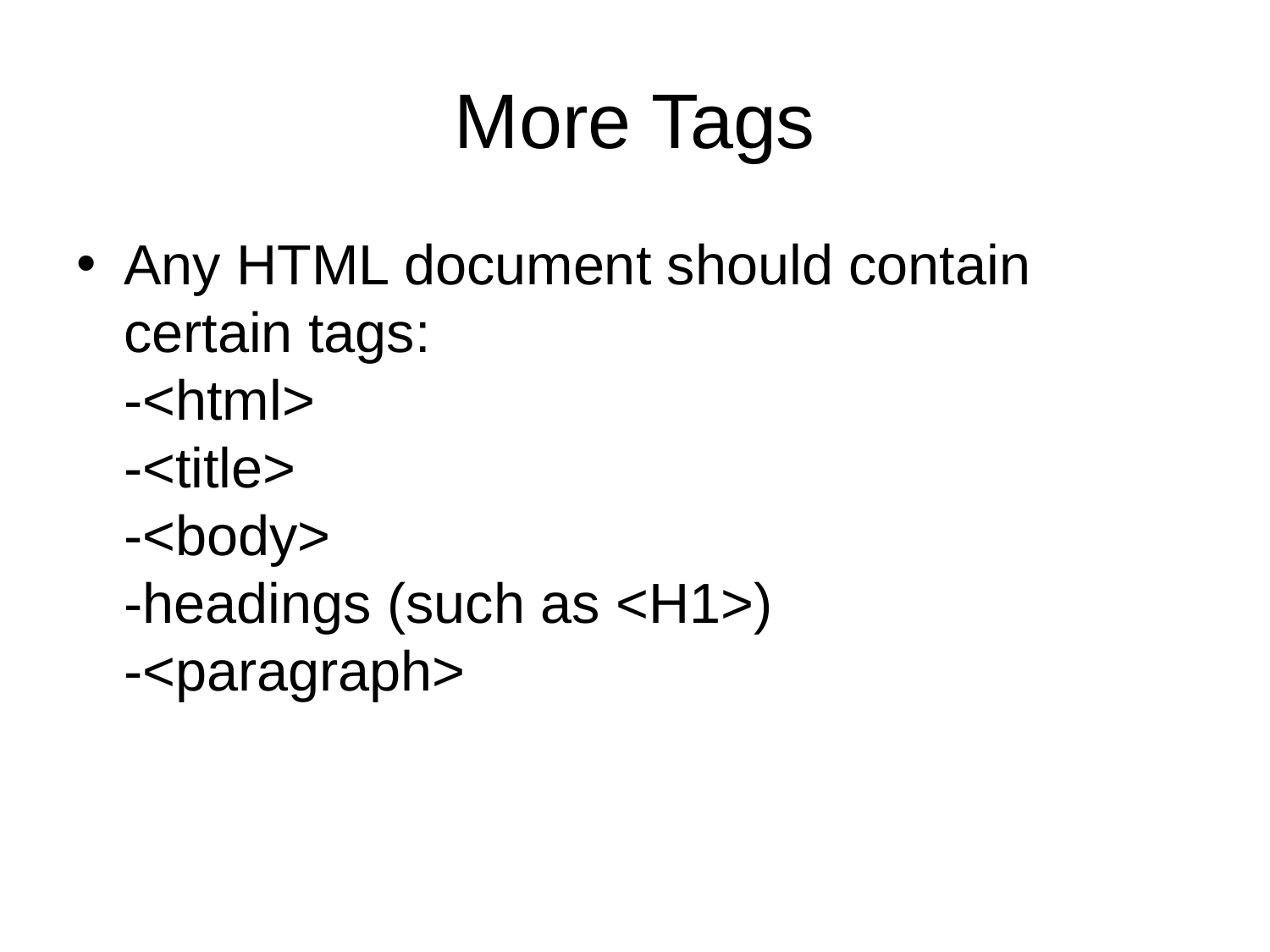

# More Tags
Any HTML document should contain certain tags:
-<html>
-<title>
-<body>
-headings (such as <H1>)
-<paragraph>